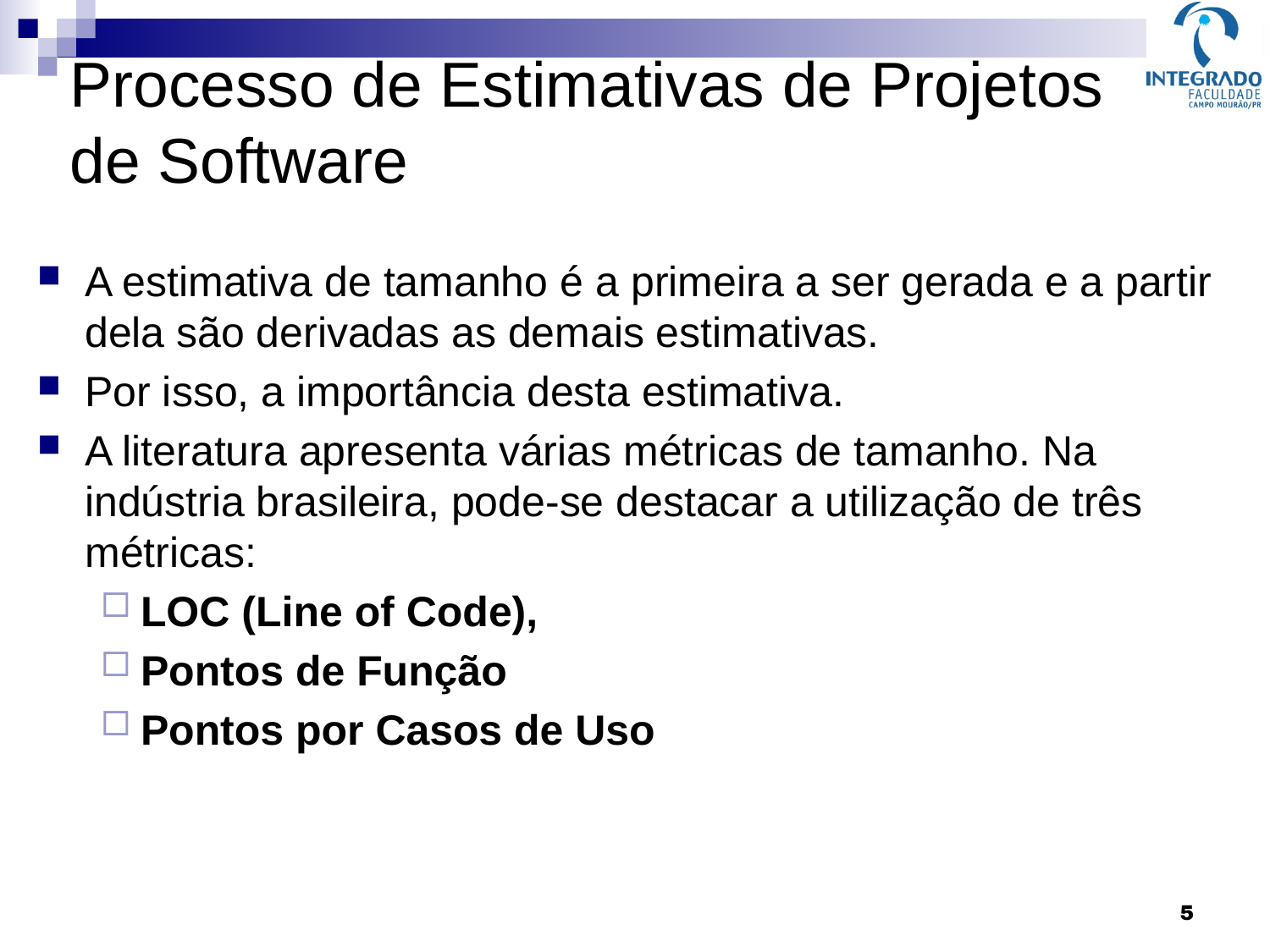

Processo de Estimativas de Projetos
de Software
A estimativa de tamanho é a primeira a ser gerada e a partir dela são derivadas as demais estimativas.
Por isso, a importância desta estimativa.
A literatura apresenta várias métricas de tamanho. Na indústria brasileira, pode-se destacar a utilização de três métricas:
LOC (Line of Code),
Pontos de Função
Pontos por Casos de Uso
5